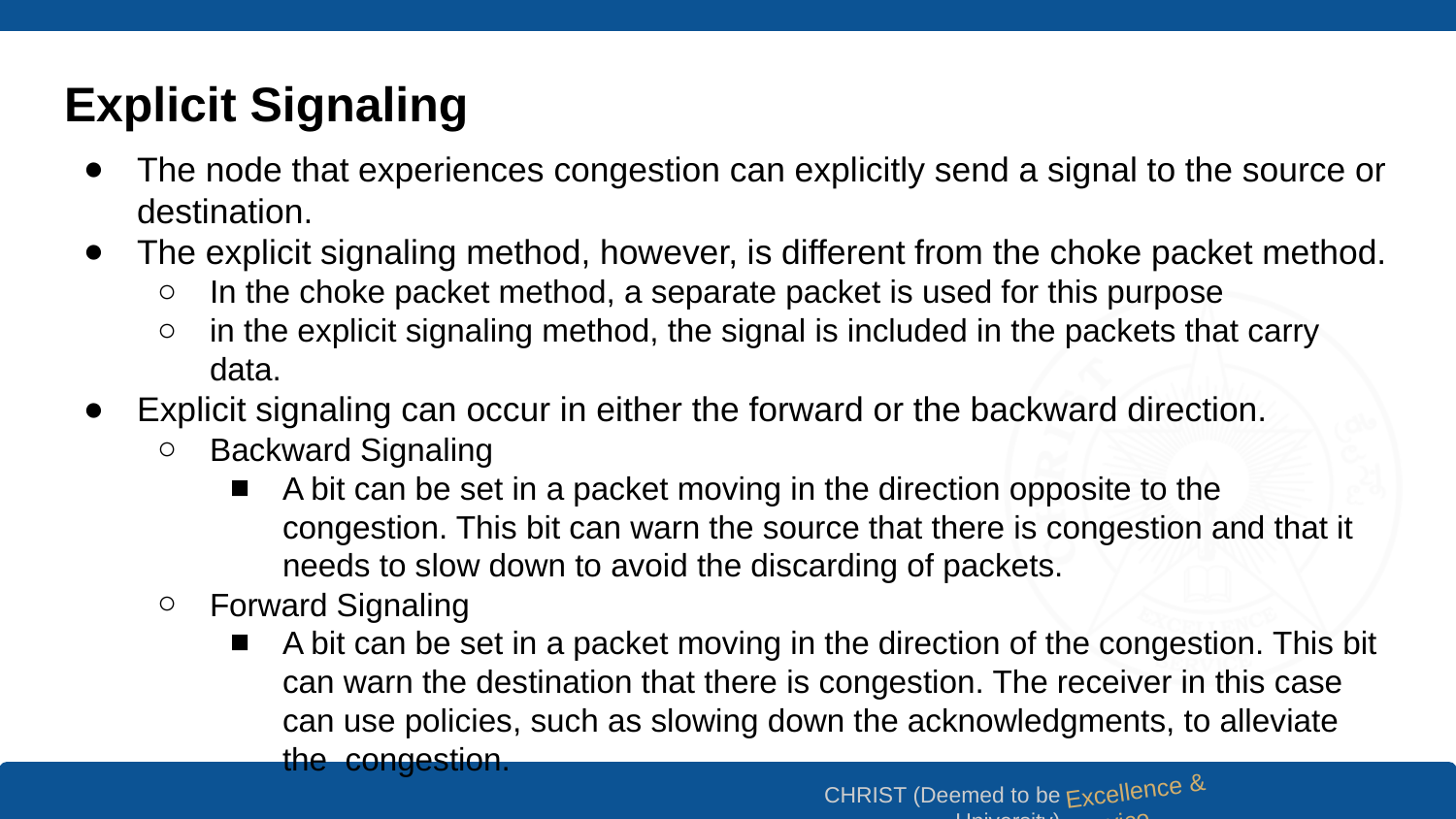

# Explicit Signaling
The node that experiences congestion can explicitly send a signal to the source or destination.
The explicit signaling method, however, is different from the choke packet method.
In the choke packet method, a separate packet is used for this purpose
in the explicit signaling method, the signal is included in the packets that carry data.
Explicit signaling can occur in either the forward or the backward direction.
Backward Signaling
A bit can be set in a packet moving in the direction opposite to the congestion. This bit can warn the source that there is congestion and that it needs to slow down to avoid the discarding of packets.
Forward Signaling
A bit can be set in a packet moving in the direction of the congestion. This bit can warn the destination that there is congestion. The receiver in this case can use policies, such as slowing down the acknowledgments, to alleviate the  congestion.